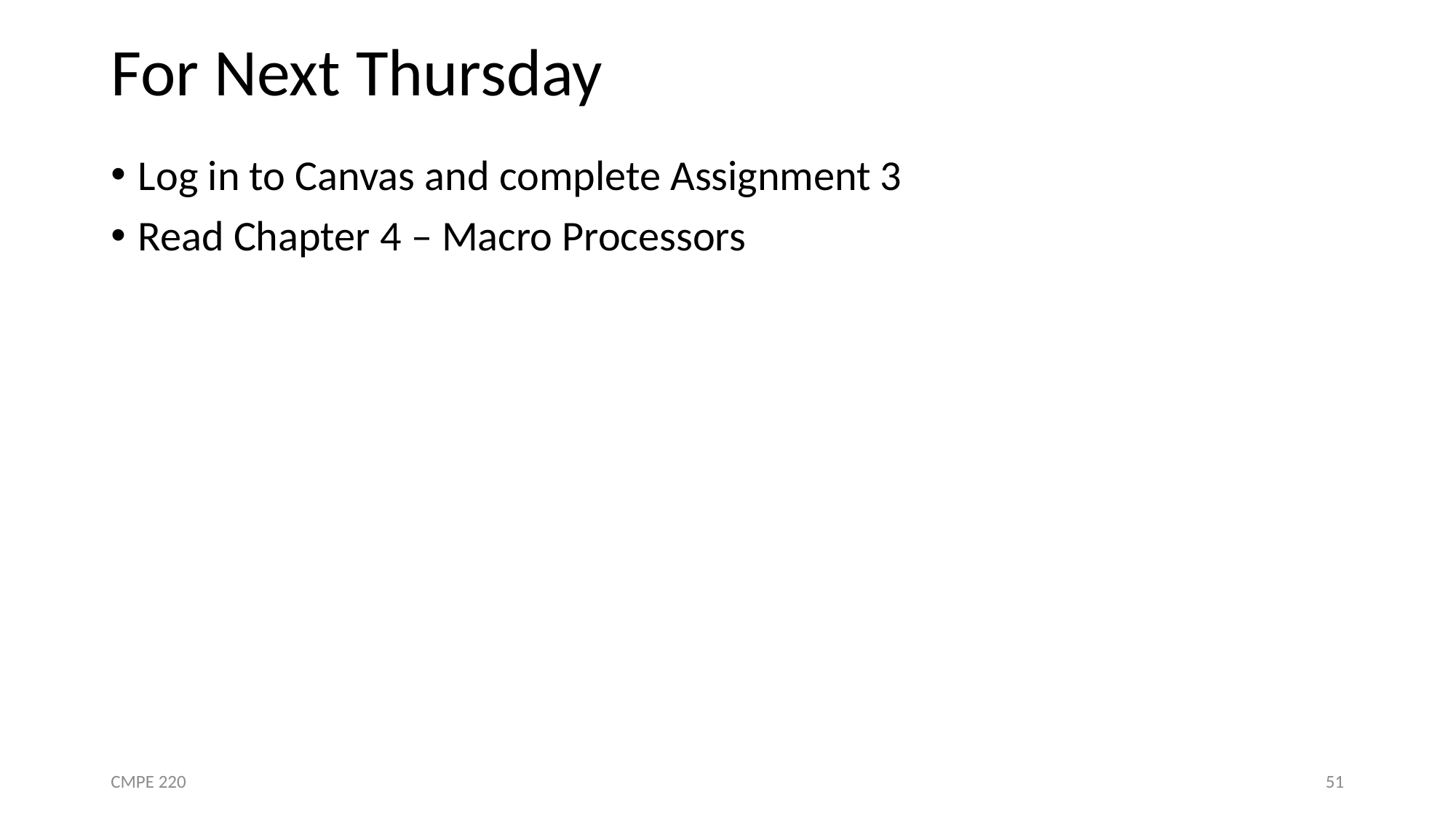

# For Next Thursday
Log in to Canvas and complete Assignment 3
Read Chapter 4 – Macro Processors

CMPE 220
51